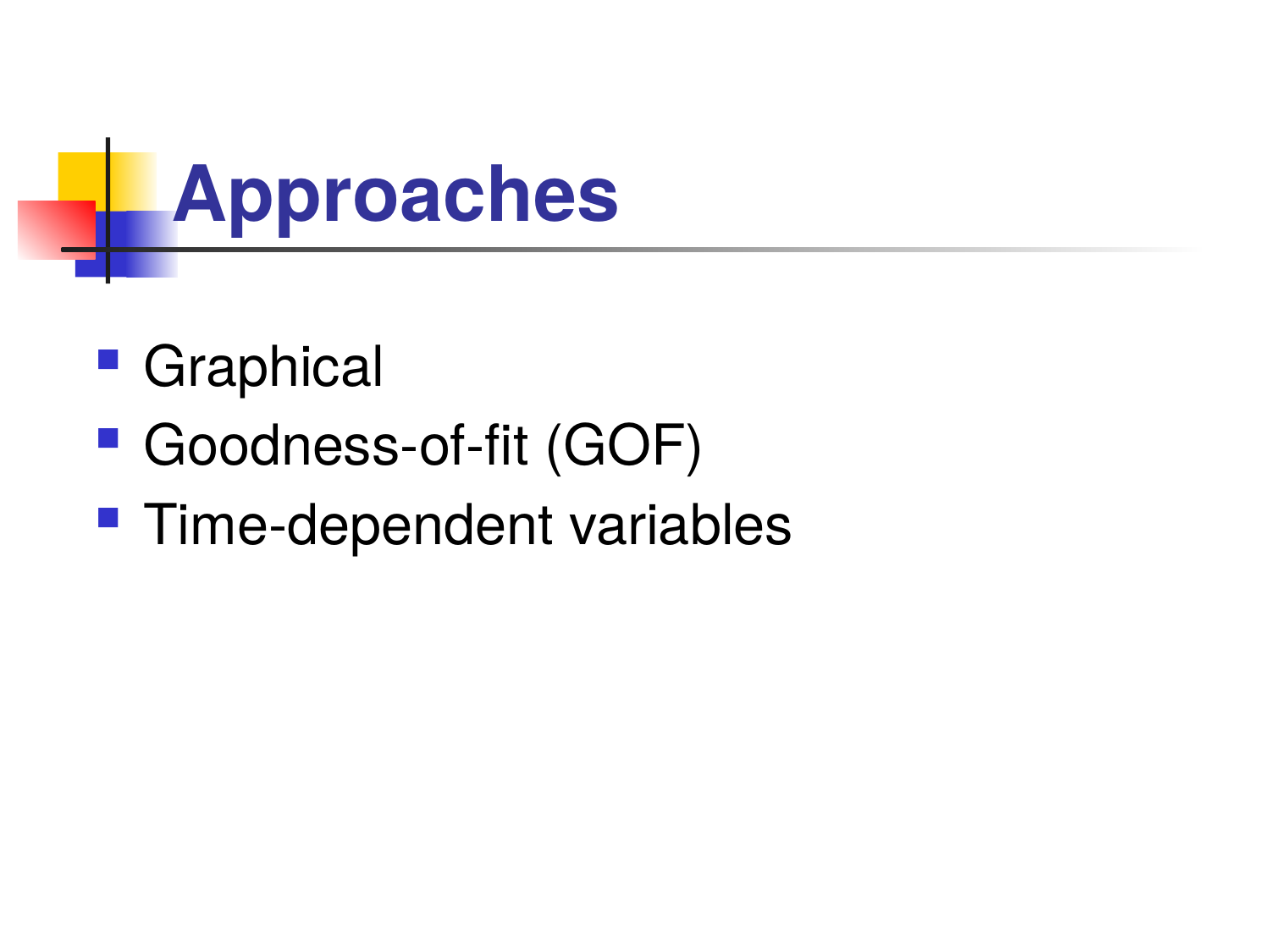

# Approaches
Graphical
Goodness-of-fit (GOF)
Time-dependent variables